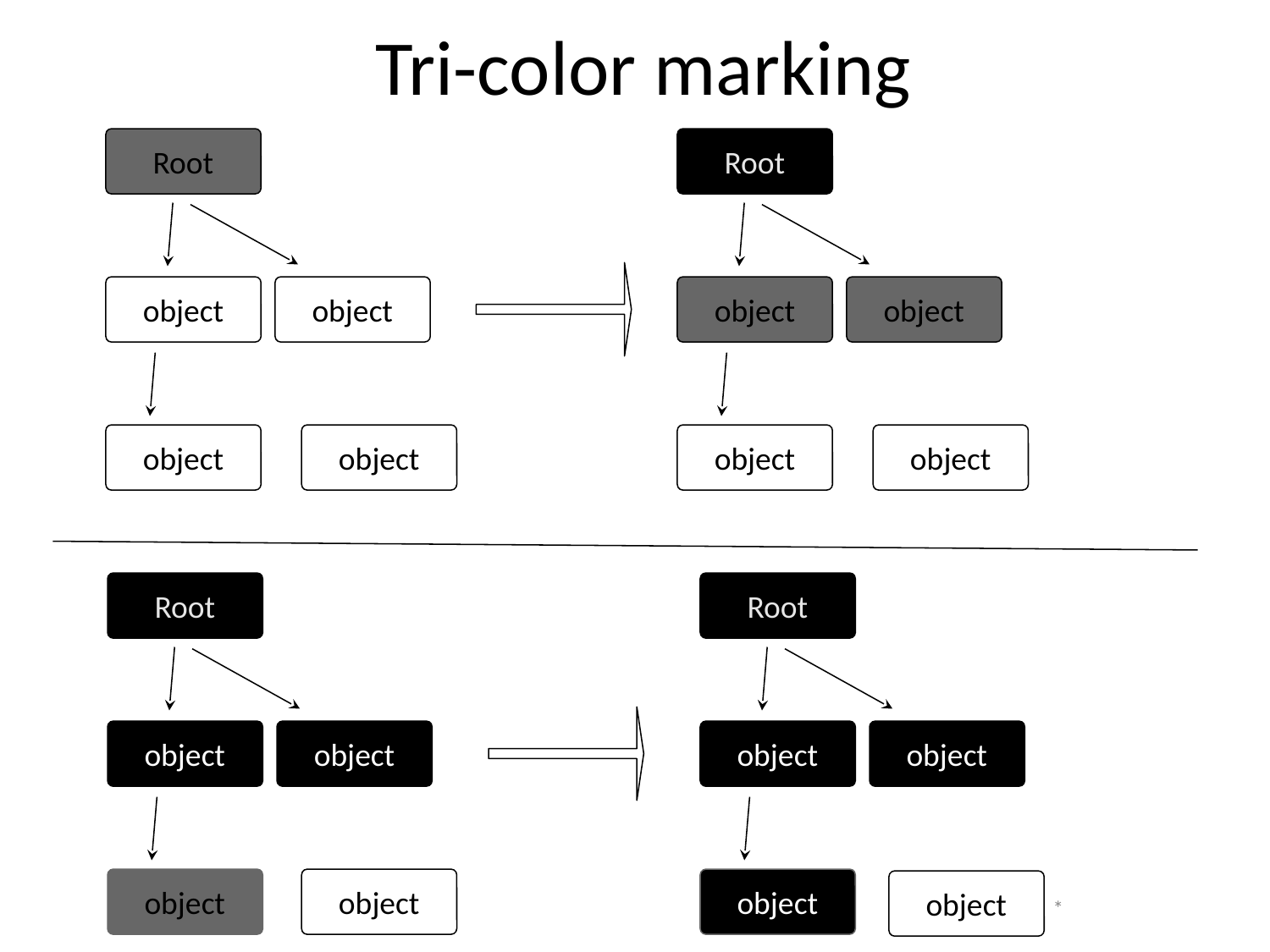

# Tri-color marking
Root
Root

object
object
object
object
object
object
object
object
Root
Root

object
object
object
object
object
object
object
object